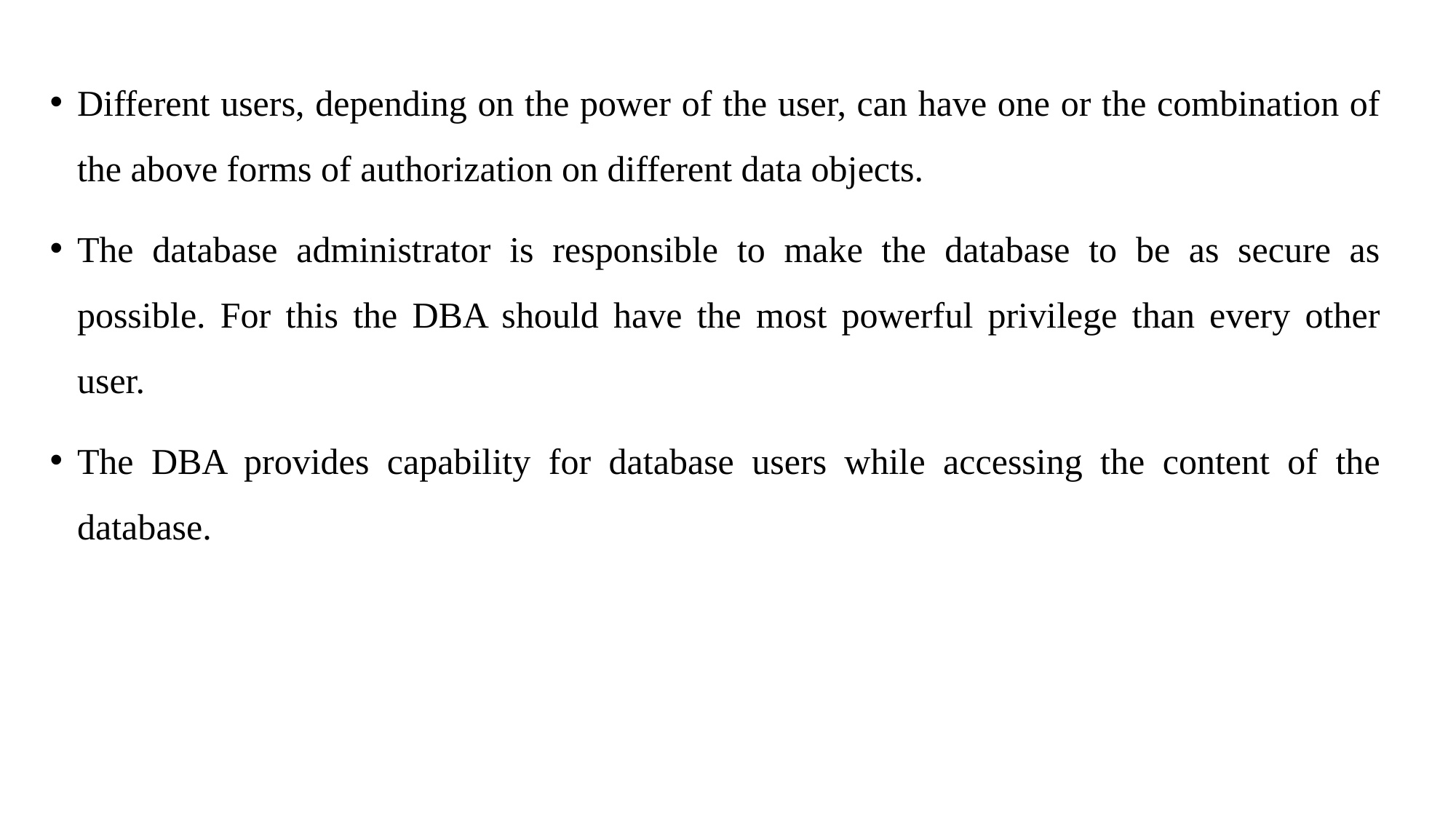

Different users, depending on the power of the user, can have one or the combination of the above forms of authorization on different data objects.
The database administrator is responsible to make the database to be as secure as possible. For this the DBA should have the most powerful privilege than every other user.
The DBA provides capability for database users while accessing the content of the database.